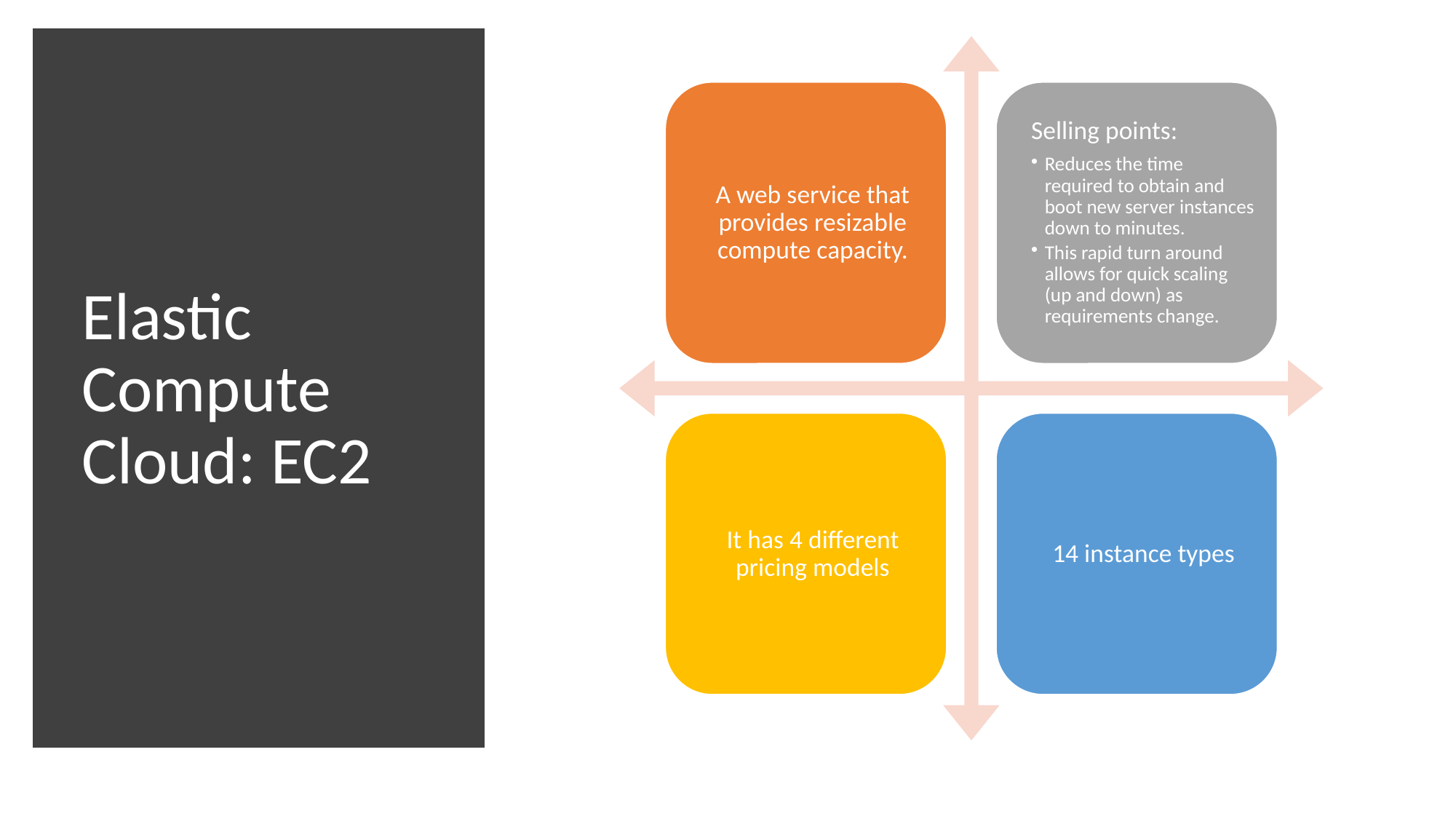

A web service that provides resizable compute capacity.
Selling points:
Reduces the time required to obtain and boot new server instances down to minutes.
This rapid turn around allows for quick scaling (up and down) as requirements change.
It has 4 different pricing models
14 instance types
# Elastic Compute Cloud: EC2